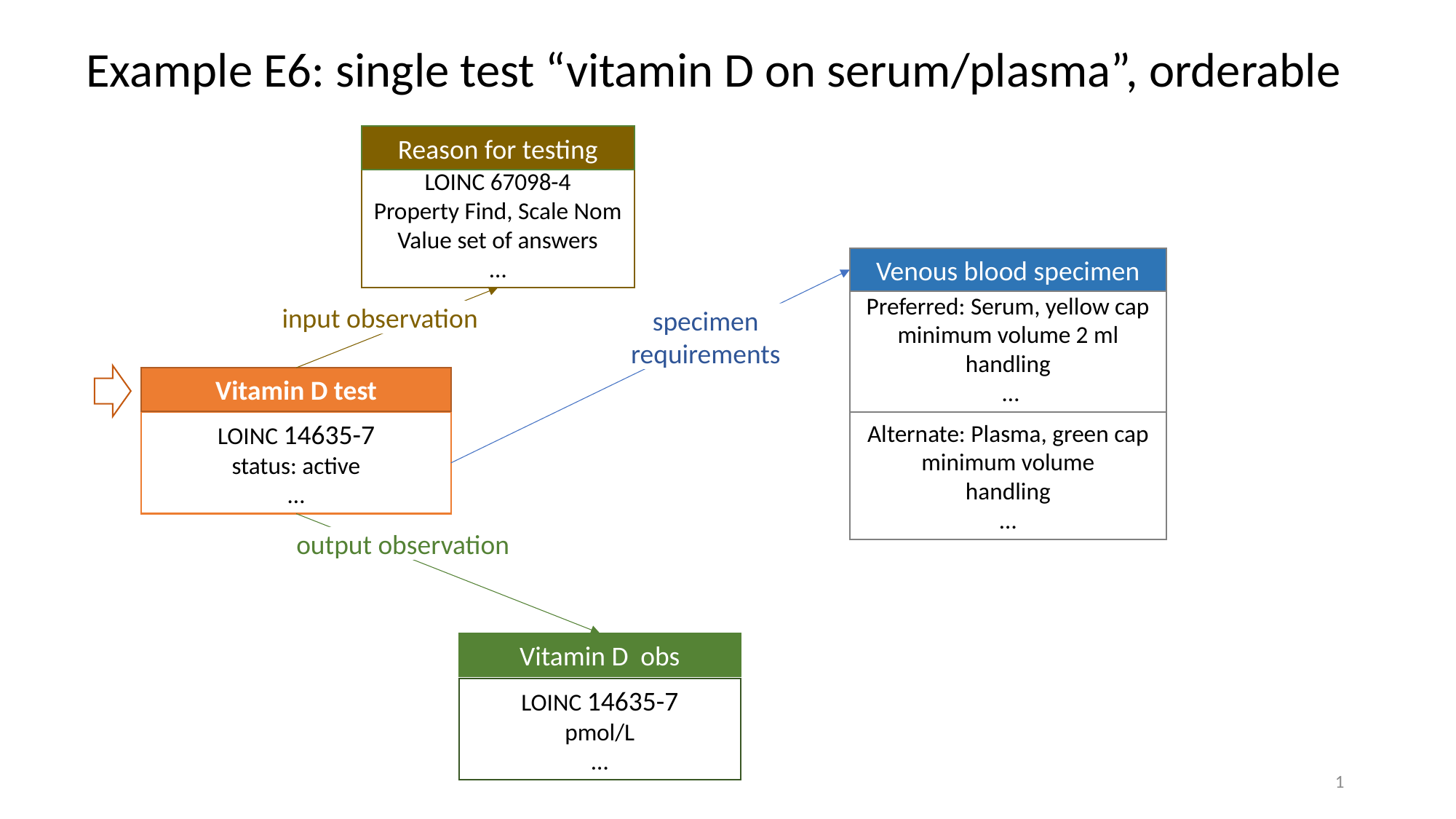

Example E6: single test “vitamin D on serum/plasma”, orderable
Reason for testing
LOINC 67098-4
Property Find, Scale Nom
Value set of answers
…
Venous blood specimen
Preferred: Serum, yellow cap
minimum volume 2 ml
handling
 …
input observation
specimen requirements

Vitamin D test
LOINC 14635-7
status: active
…
Alternate: Plasma, green cap
minimum volume
handling
…
output observation
Vitamin D  obs
LOINC 14635-7
pmol/L
…
1